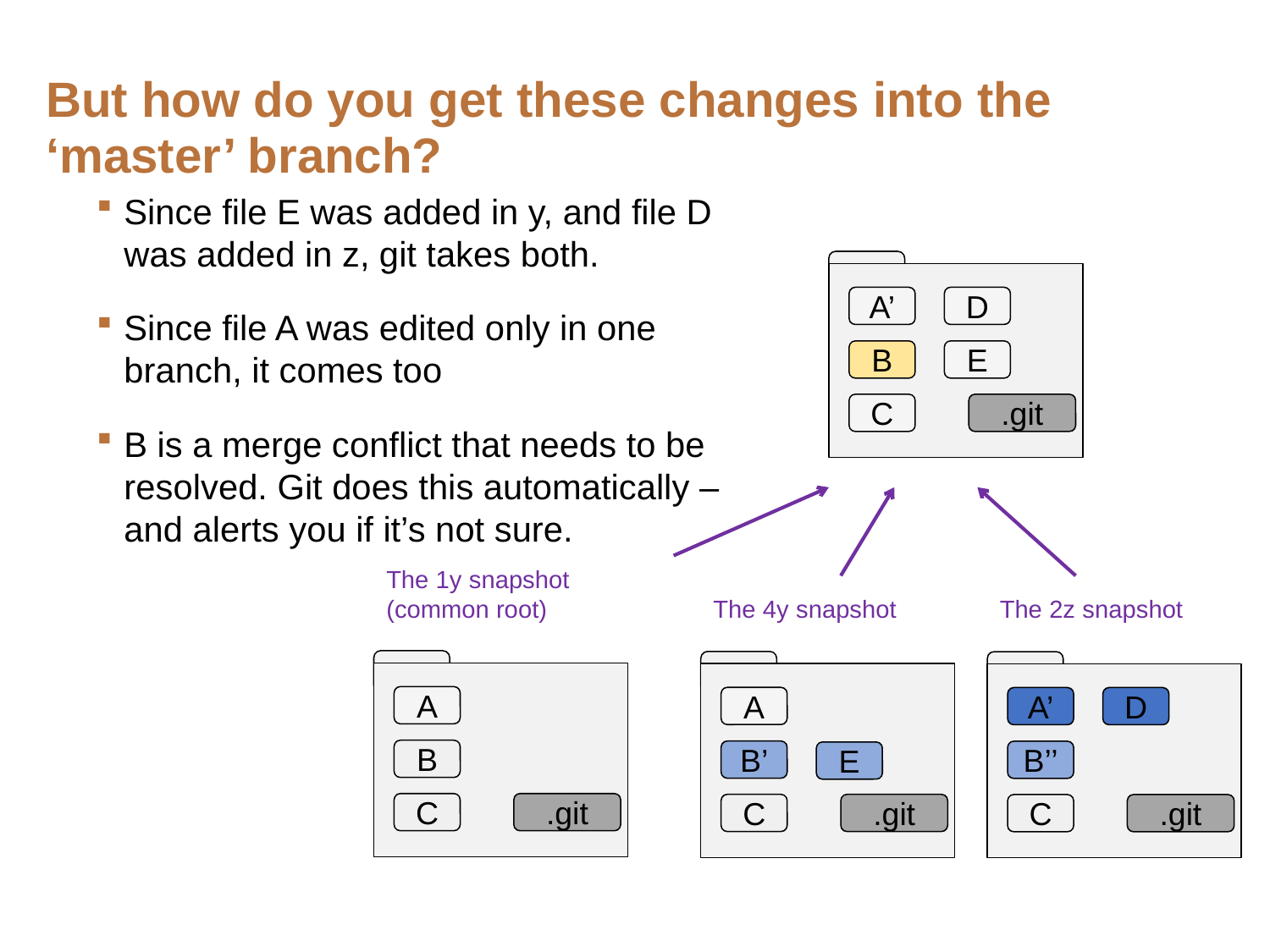

# But how do you get these changes into the ‘master’ branch?
Since file E was added in y, and file D was added in z, git takes both.
Since file A was edited only in one branch, it comes too
B is a merge conflict that needs to be resolved. Git does this automatically – and alerts you if it’s not sure.

A’
D
E
B
C
.git
The 1y snapshot (common root)
The 4y snapshot
The 2z snapshot

A
A
A’
D
B
B’
B’’
E
C
.git
C
.git
C
.git